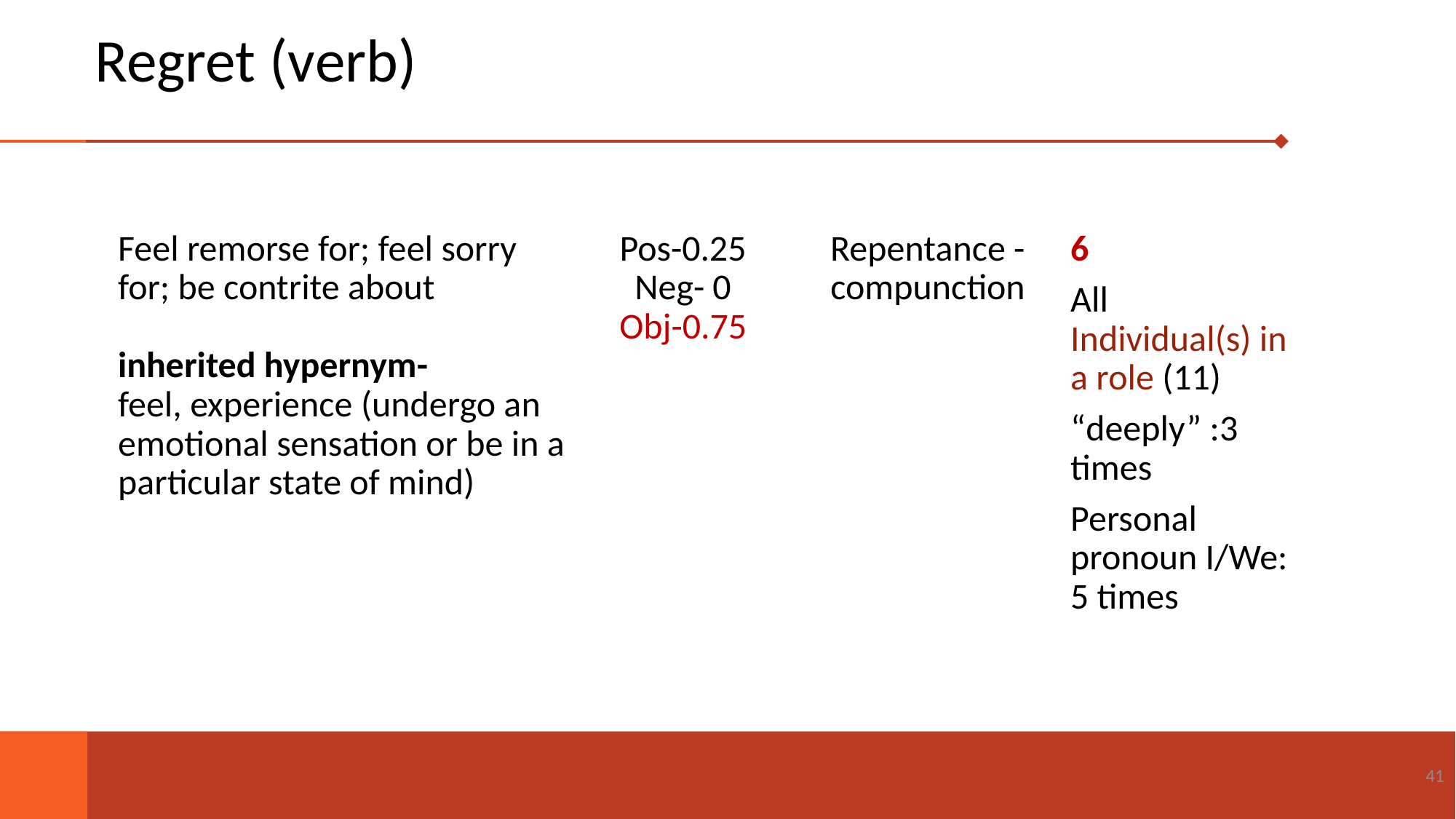

# Regret (verb)
|  | Feel remorse for; feel sorry for; be contrite about inherited hypernym- feel, experience (undergo an emotional sensation or be in a particular state of mind) | Pos-0.25 Neg- 0 Obj-0.75 | Repentance - compunction | 6 All Individual(s) in a role (11) “deeply” :3 times Personal pronoun I/We: 5 times |
| --- | --- | --- | --- | --- |
41